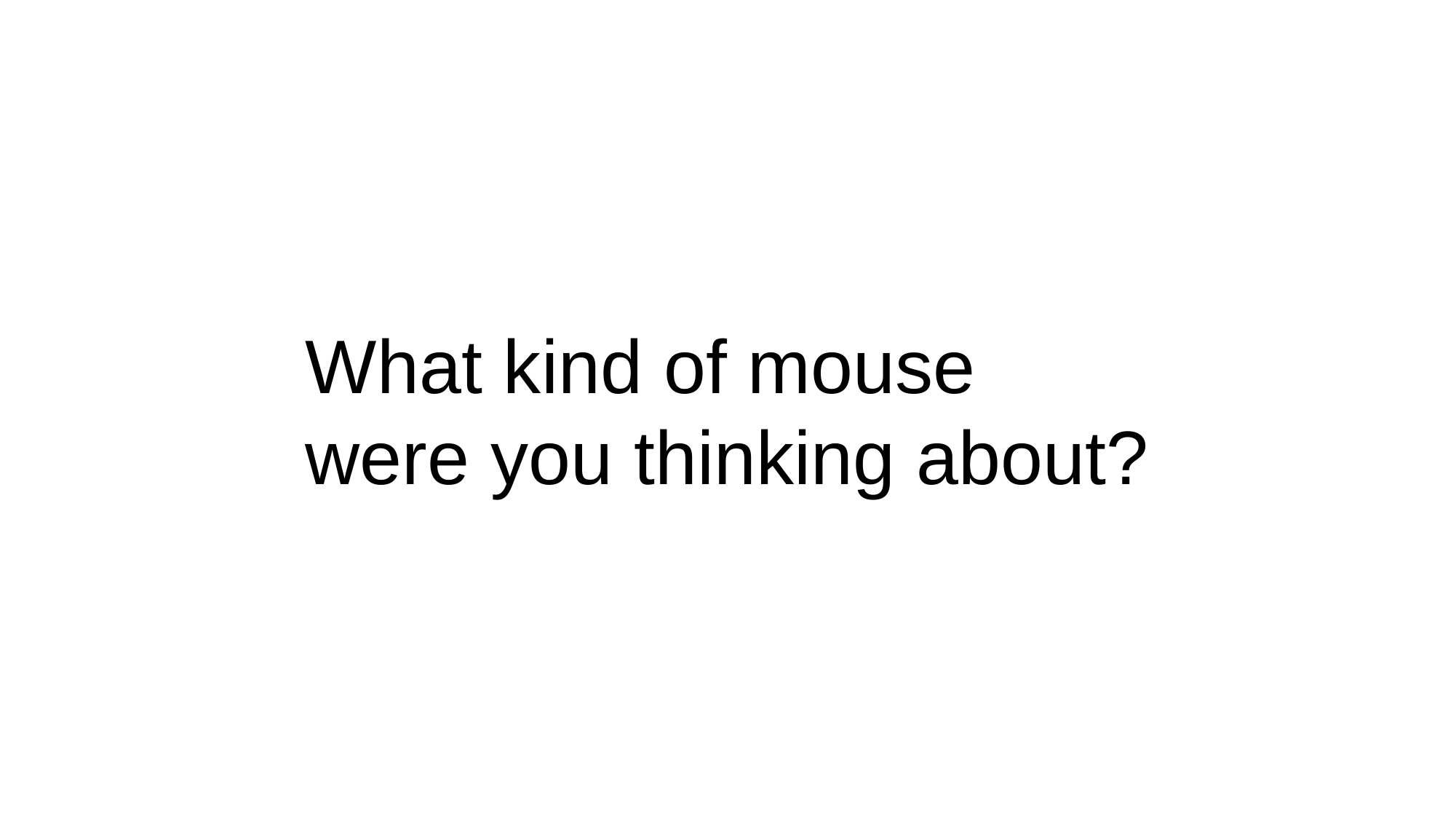

What kind of mouse
were you thinking about?